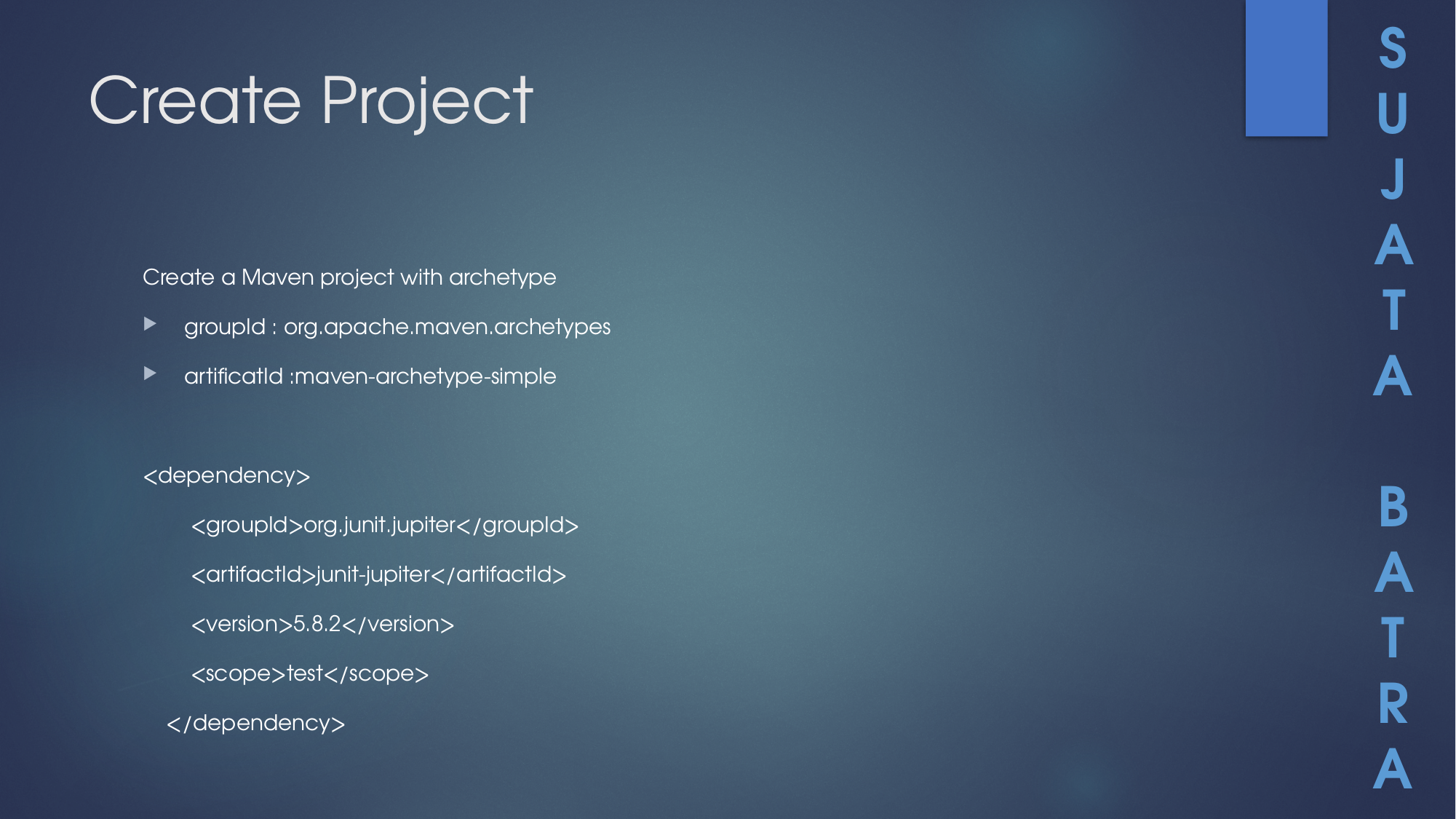

# Create Project
Create a Maven project with archetype
groupId : org.apache.maven.archetypes
artificatId :maven-archetype-simple

<dependency>
        <groupId>org.junit.jupiter</groupId>
        <artifactId>junit-jupiter</artifactId>
        <version>5.8.2</version>
        <scope>test</scope>
    </dependency>